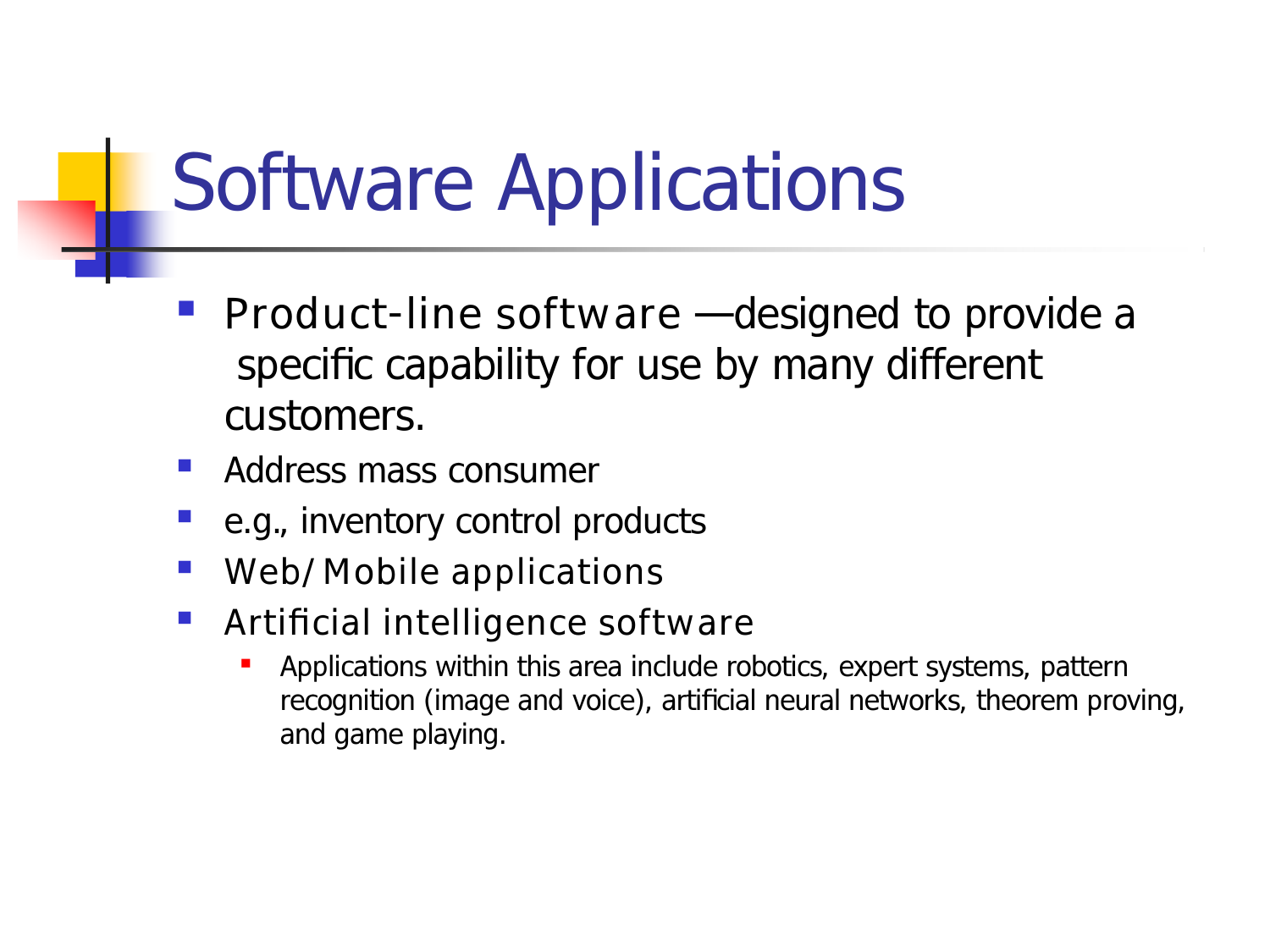

# Software Applications
Product-line software —designed to provide a  specific capability for use by many different  customers.
Address mass consumer
e.g., inventory control products
Web/Mobile applications
Artificial intelligence software
Applications within this area include robotics, expert systems, pattern  recognition (image and voice), artificial neural networks, theorem proving,  and game playing.